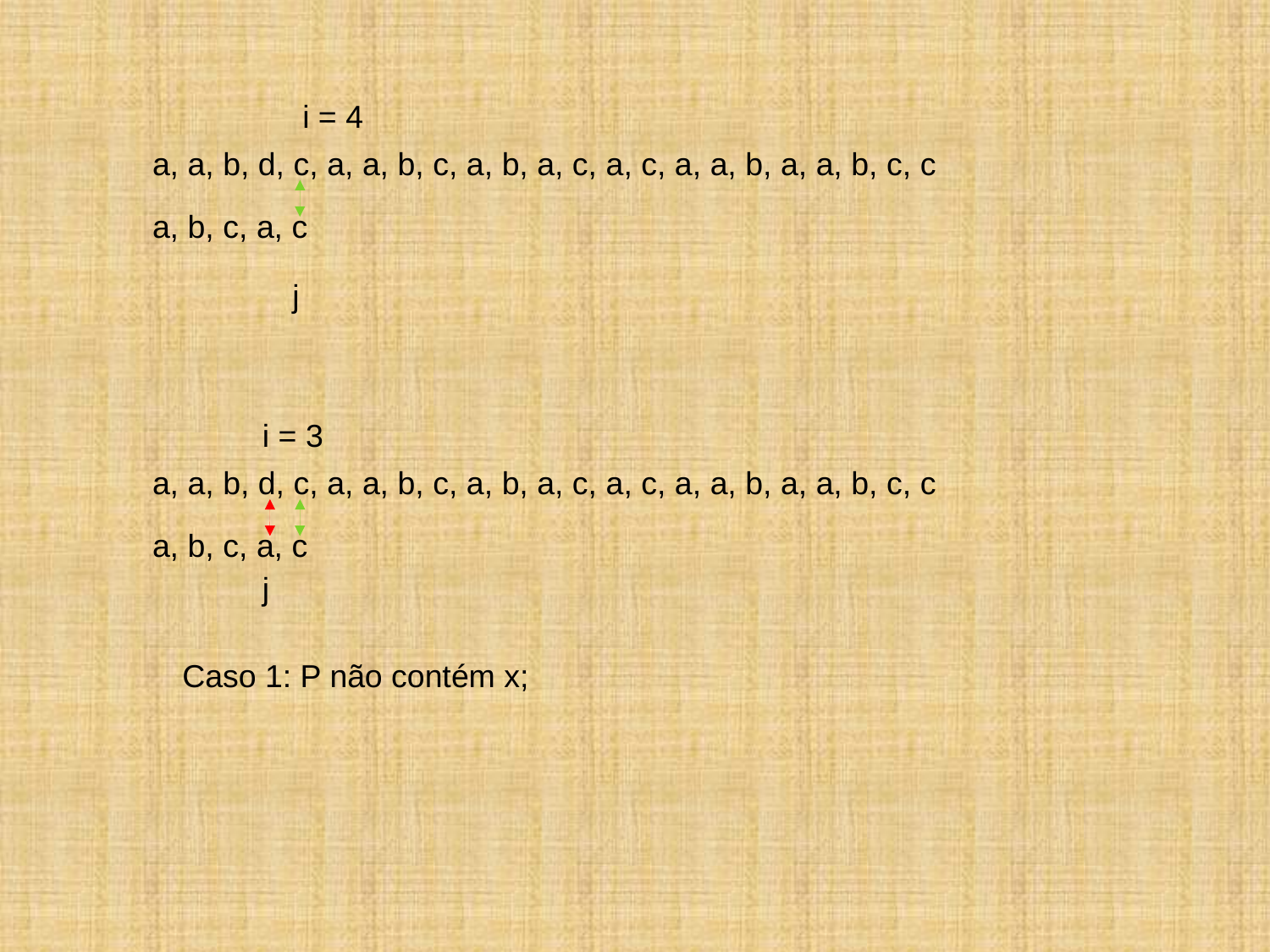

i = 4
a, a, b, d, c, a, a, b, c, a, b, a, c, a, c, a, a, b, a, a, b, c, c

a, b, c, a, c
j
i = 3
a, a, b, d, c, a, a, b, c, a, b, a, c, a, c, a, a, b, a, a, b, c, c

a, b, c, a, c
j
Caso 1: P não contém x;